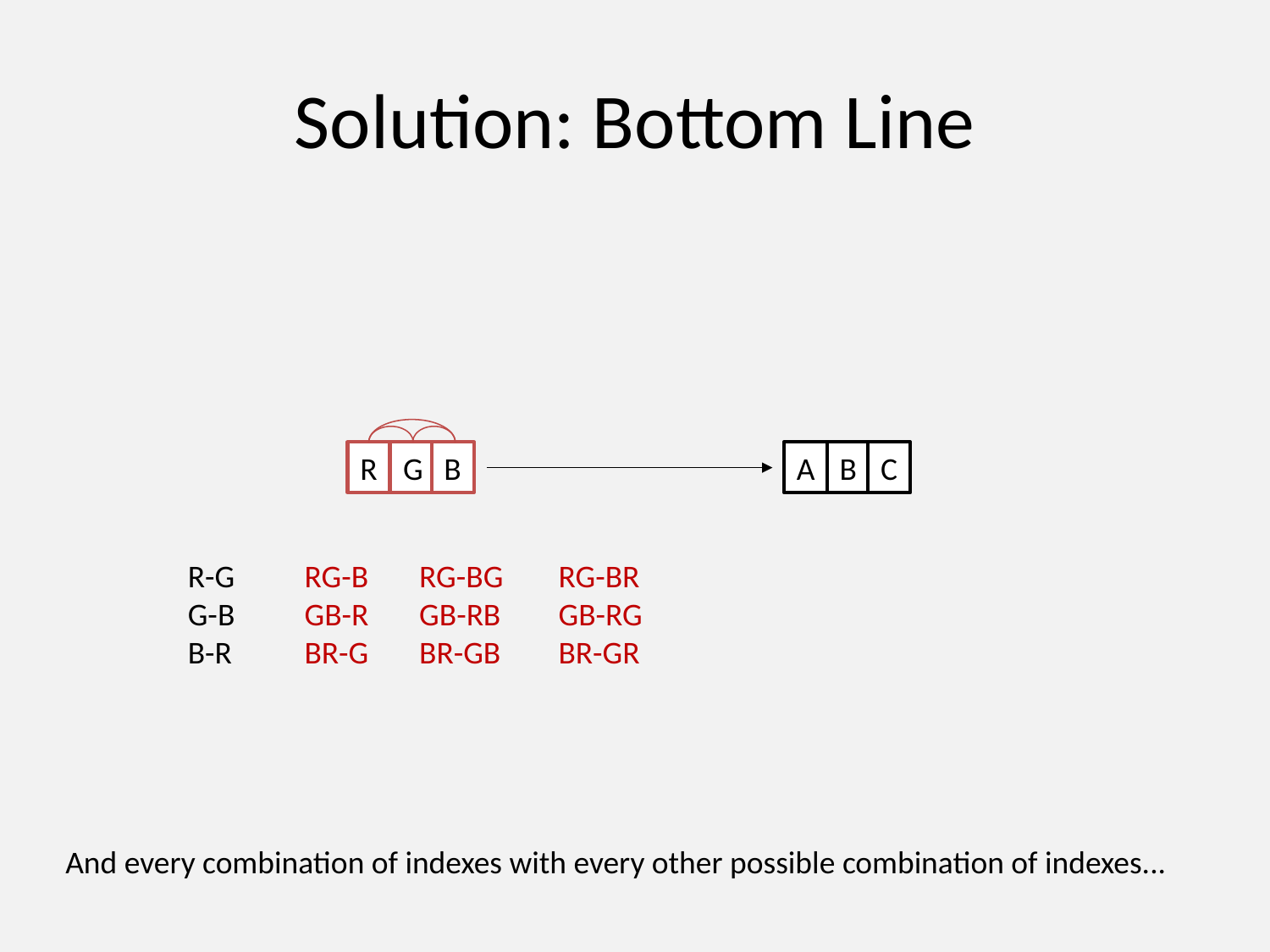

# Solution: Bottom Line

R
G
B
A
B
C
R-G
G-B
B-R
RG-B
GB-R
BR-G
RG-BG
GB-RB
BR-GB
RG-BR
GB-RG
BR-GR
And every combination of indexes with every other possible combination of indexes...